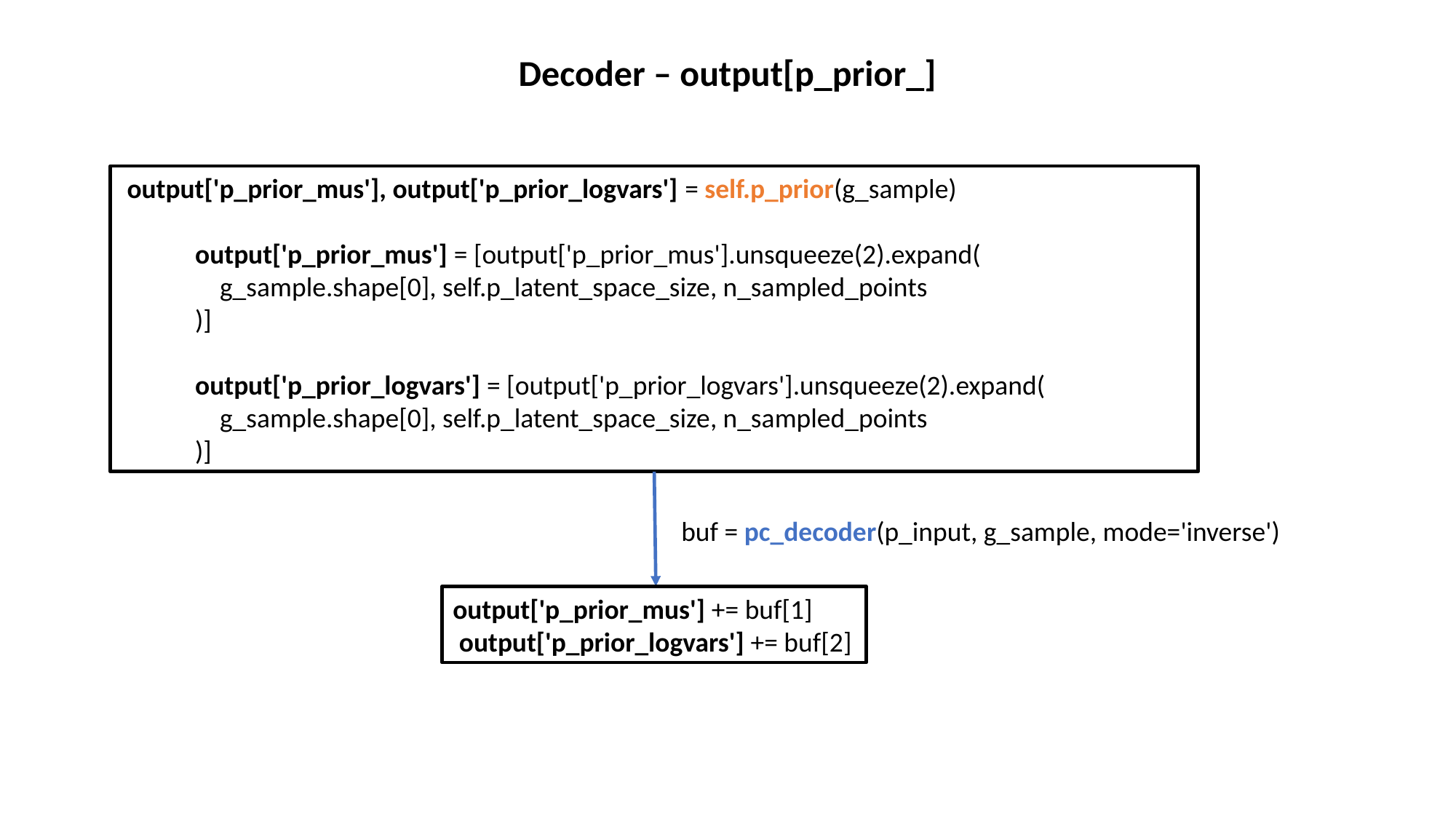

Decoder – output[p_prior_]
 output['p_prior_mus'], output['p_prior_logvars'] = self.p_prior(g_sample)

            output['p_prior_mus'] = [output['p_prior_mus'].unsqueeze(2).expand(
                g_sample.shape[0], self.p_latent_space_size, n_sampled_points
            )]

            output['p_prior_logvars'] = [output['p_prior_logvars'].unsqueeze(2).expand(
                g_sample.shape[0], self.p_latent_space_size, n_sampled_points
            )]
buf = pc_decoder(p_input, g_sample, mode='inverse')
output['p_prior_mus'] += buf[1]
 output['p_prior_logvars'] += buf[2]